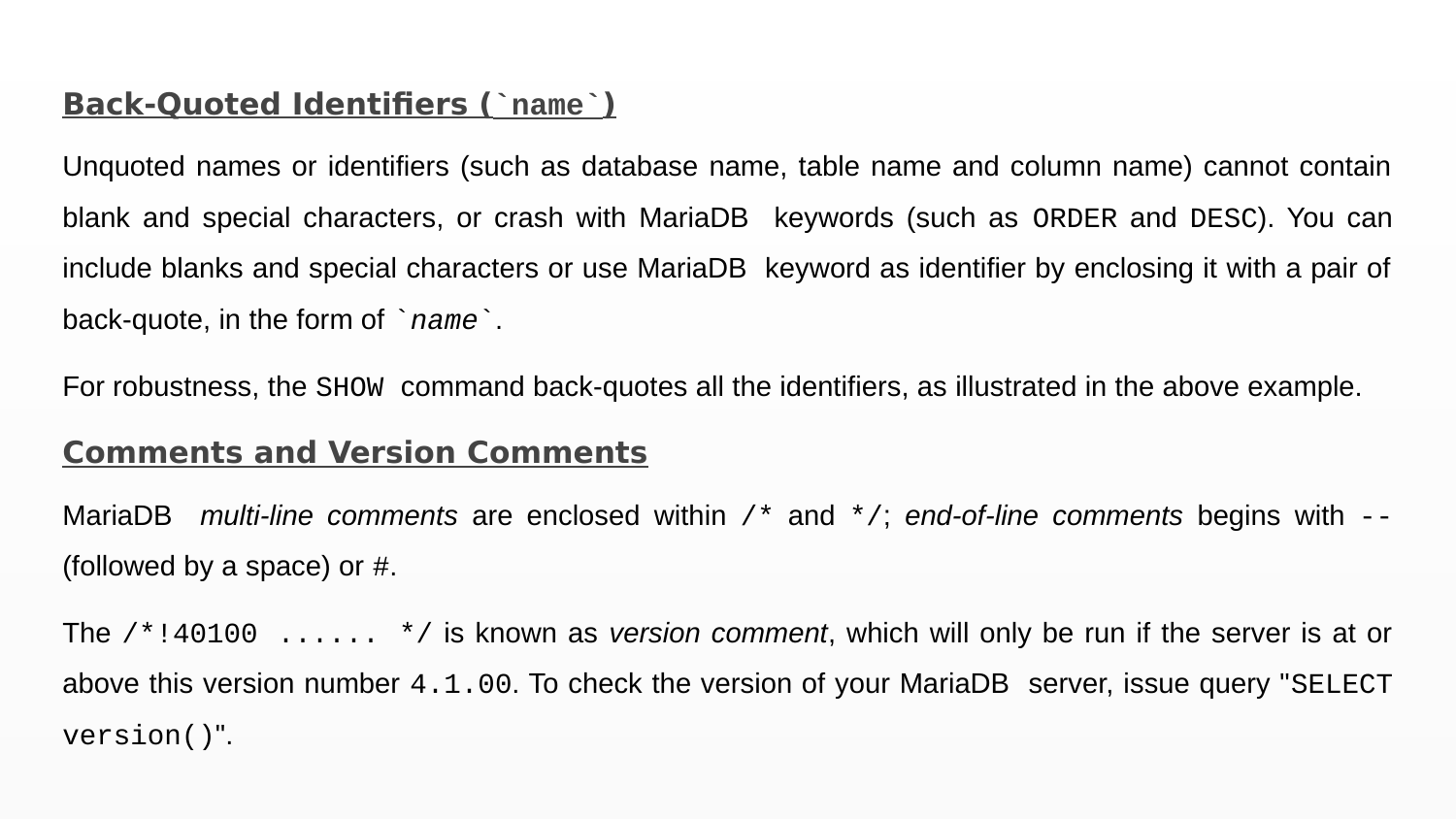

Back-Quoted Identifiers (`name`)
Unquoted names or identifiers (such as database name, table name and column name) cannot contain blank and special characters, or crash with MariaDB  keywords (such as ORDER and DESC). You can include blanks and special characters or use MariaDB  keyword as identifier by enclosing it with a pair of back-quote, in the form of `name`.
For robustness, the SHOW command back-quotes all the identifiers, as illustrated in the above example.
Comments and Version Comments
MariaDB  multi-line comments are enclosed within /* and */; end-of-line comments begins with -- (followed by a space) or #.
The /*!40100 ...... */ is known as version comment, which will only be run if the server is at or above this version number 4.1.00. To check the version of your MariaDB  server, issue query "SELECT version()".